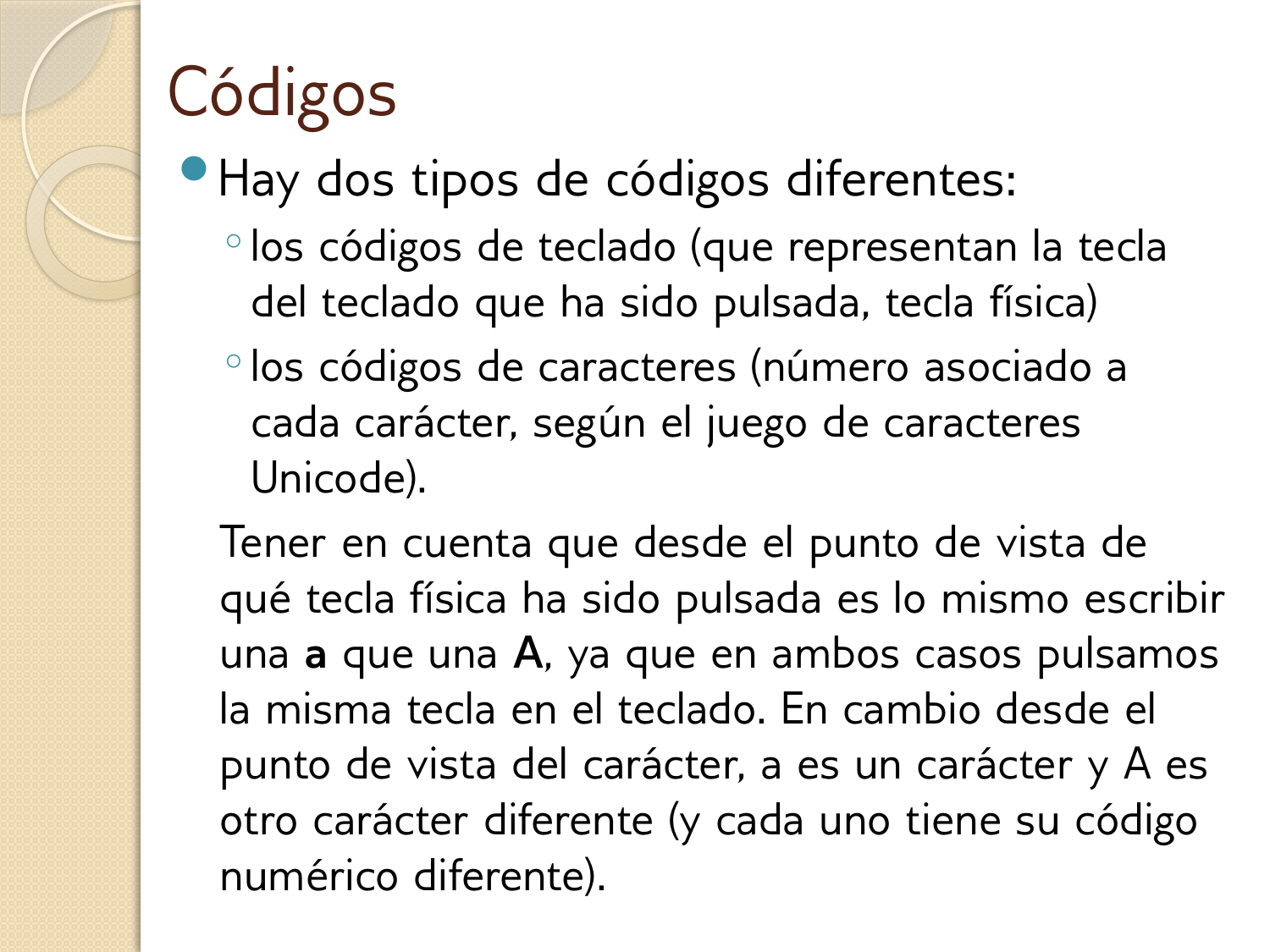

# Códigos
Hay dos tipos de códigos diferentes:
los códigos de teclado (que representan la tecla del teclado que ha sido pulsada, tecla física)
los códigos de caracteres (número asociado a cada carácter, según el juego de caracteres Unicode).
Tener en cuenta que desde el punto de vista de qué tecla física ha sido pulsada es lo mismo escribir una a que una A, ya que en ambos casos pulsamos la misma tecla en el teclado. En cambio desde el punto de vista del carácter, a es un carácter y A es otro carácter diferente (y cada uno tiene su código numérico diferente).